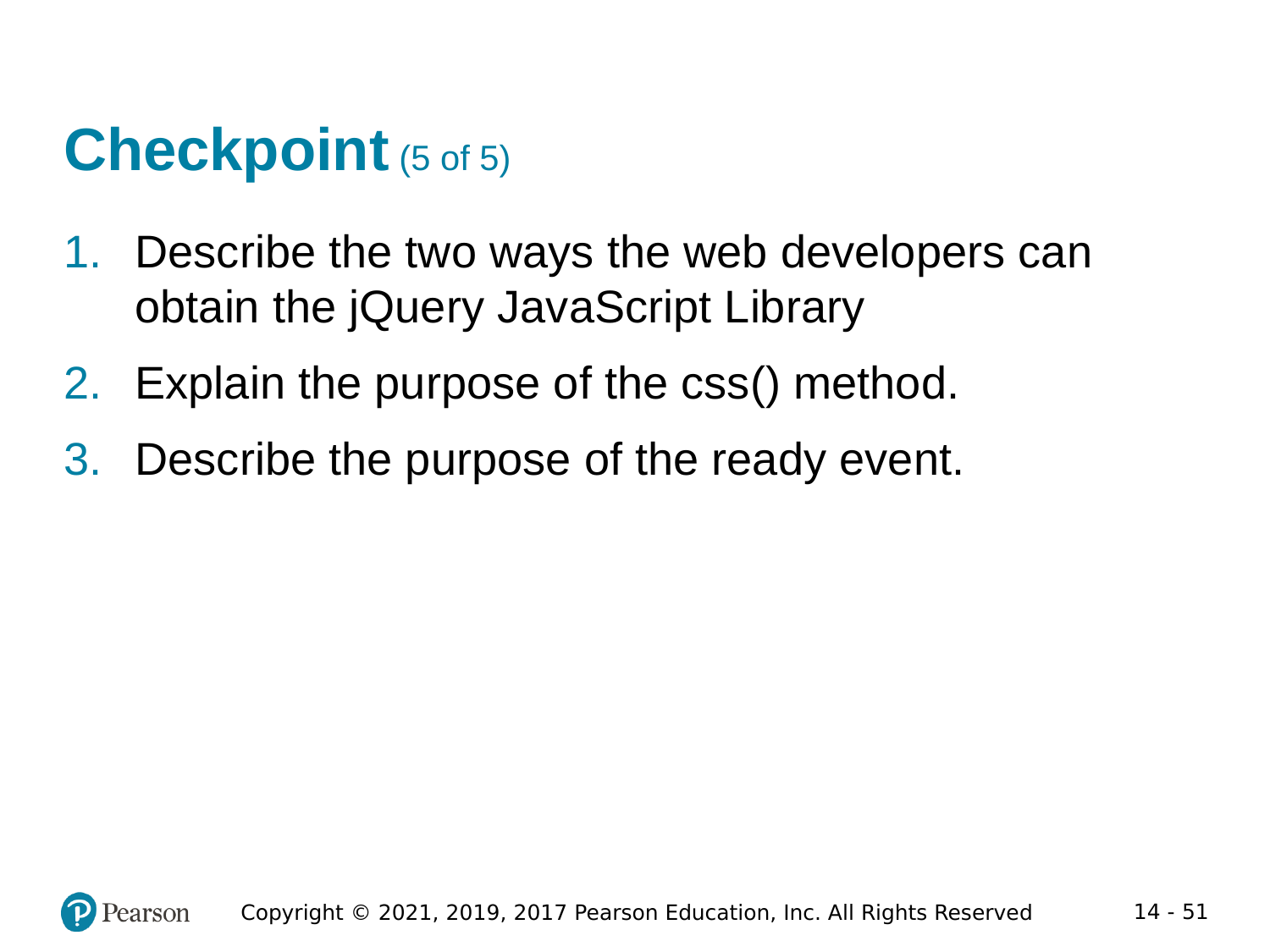

# Checkpoint (5 of 5)
Describe the two ways the web developers can obtain the jQuery JavaScript Library
Explain the purpose of the css() method.
Describe the purpose of the ready event.